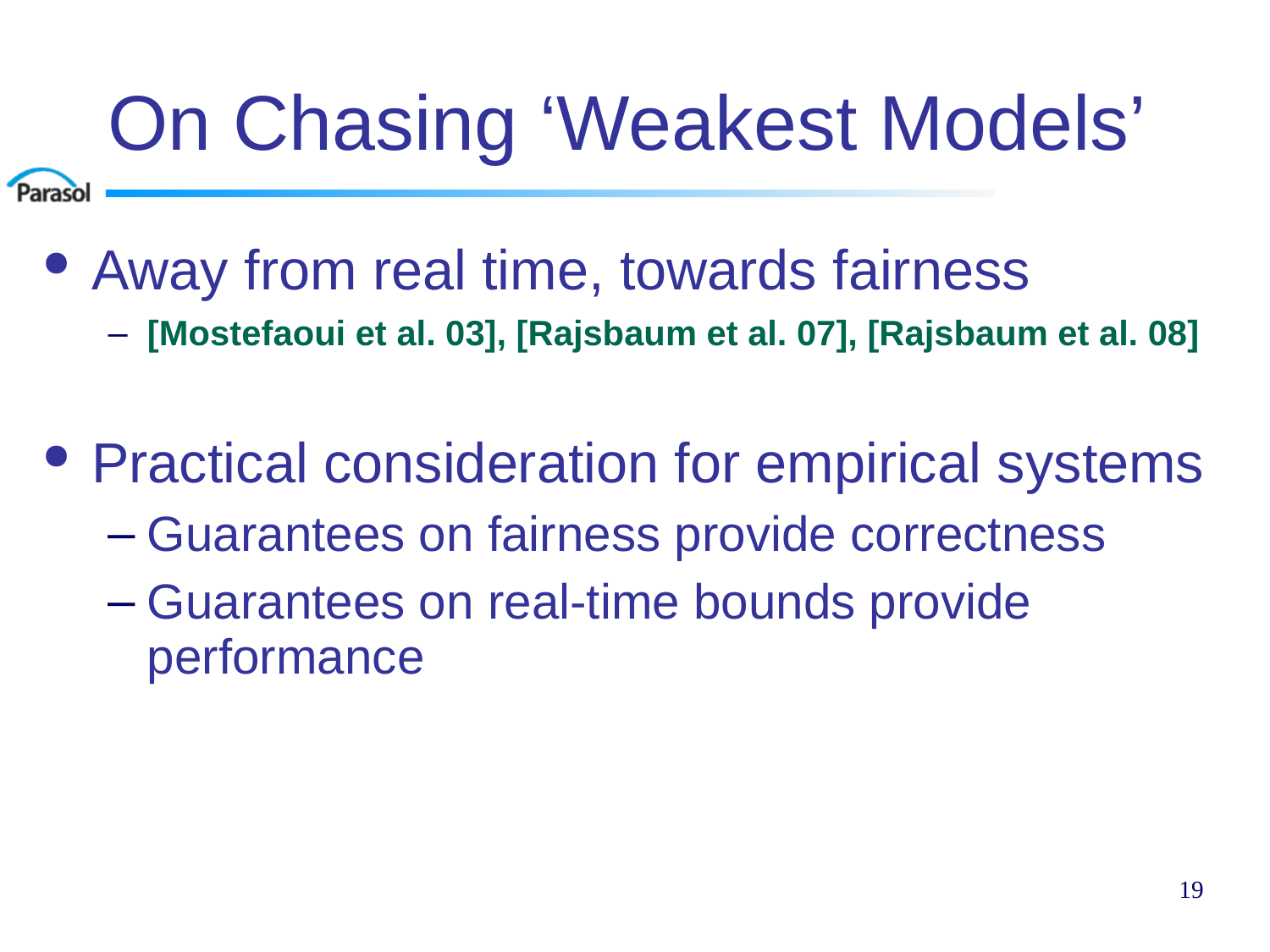

# On Chasing ‘Weakest Models’
Away from real time, towards fairness
[Mostefaoui et al. 03], [Rajsbaum et al. 07], [Rajsbaum et al. 08]

Practical consideration for empirical systems
Guarantees on fairness provide correctness
Guarantees on real-time bounds provide performance
19